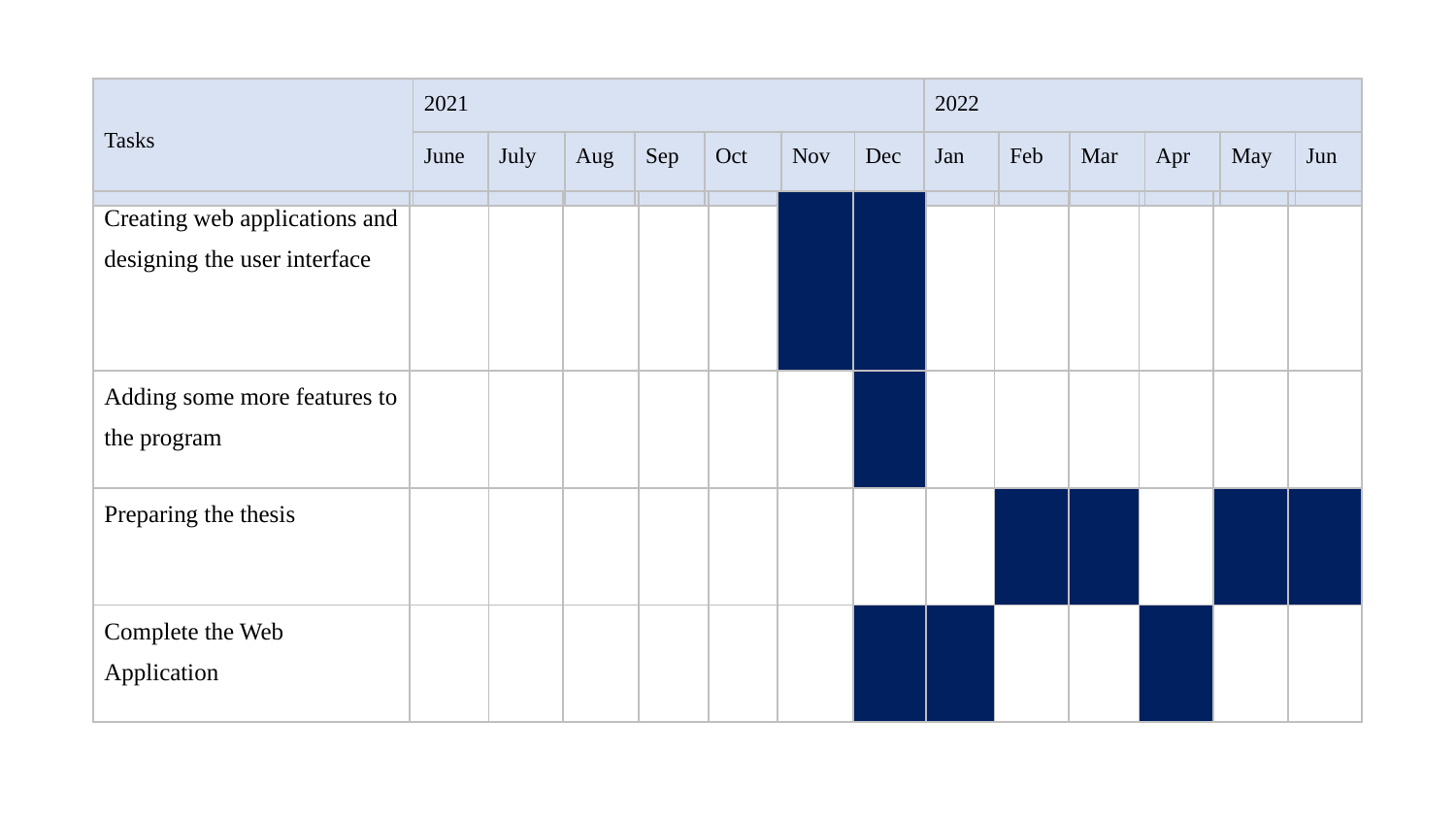

| Tasks | 2021 |  |  |  |  |  |  | 2022 |  |  |  |  |  |
| --- | --- | --- | --- | --- | --- | --- | --- | --- | --- | --- | --- | --- | --- |
|  | June | July | Aug | Sep | Oct | Nov | Dec | Jan | Feb | Mar | Apr | May | Jun |
| Creating web applications and designing the user interface |  |  |  |  |  |  |  |  |  |  |  |  |  |
| --- | --- | --- | --- | --- | --- | --- | --- | --- | --- | --- | --- | --- | --- |
| Adding some more features to the program |  |  |  |  |  |  |  |  |  |  |  |  |  |
| Preparing the thesis |  |  |  |  |  |  |  |  |  |  |  |  |  |
| Complete the Web Application |  |  |  |  |  |  |  |  |  |  |  |  |  |